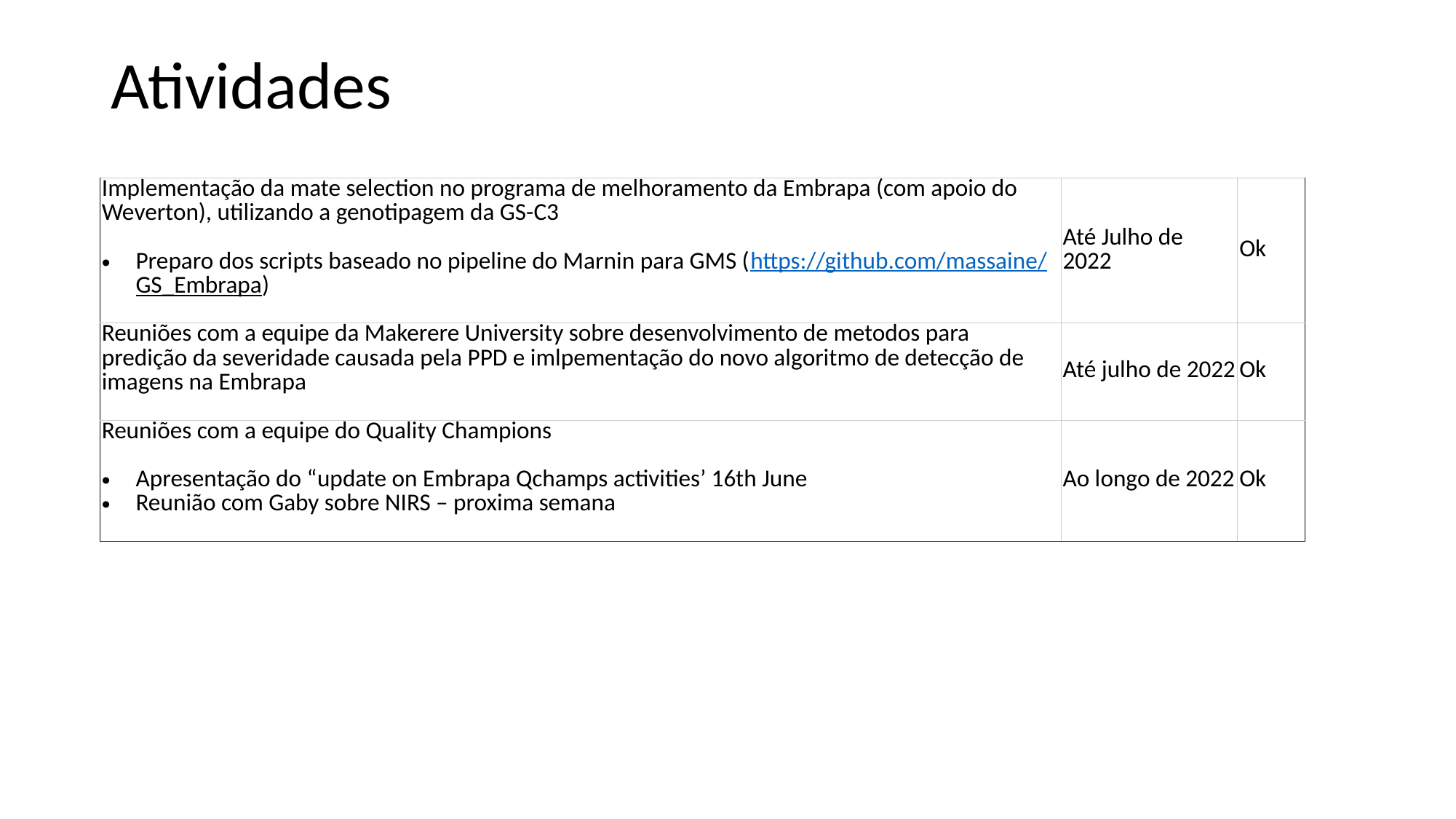

# Atividades
| Implementação da mate selection no programa de melhoramento da Embrapa (com apoio do Weverton), utilizando a genotipagem da GS-C3 Preparo dos scripts baseado no pipeline do Marnin para GMS (https://github.com/massaine/GS\_Embrapa) | Até Julho de 2022 | Ok |
| --- | --- | --- |
| Reuniões com a equipe da Makerere University sobre desenvolvimento de metodos para predição da severidade causada pela PPD e imlpementação do novo algoritmo de detecção de imagens na Embrapa | Até julho de 2022 | Ok |
| Reuniões com a equipe do Quality Champions Apresentação do “update on Embrapa Qchamps activities’ 16th June Reunião com Gaby sobre NIRS – proxima semana | Ao longo de 2022 | Ok |